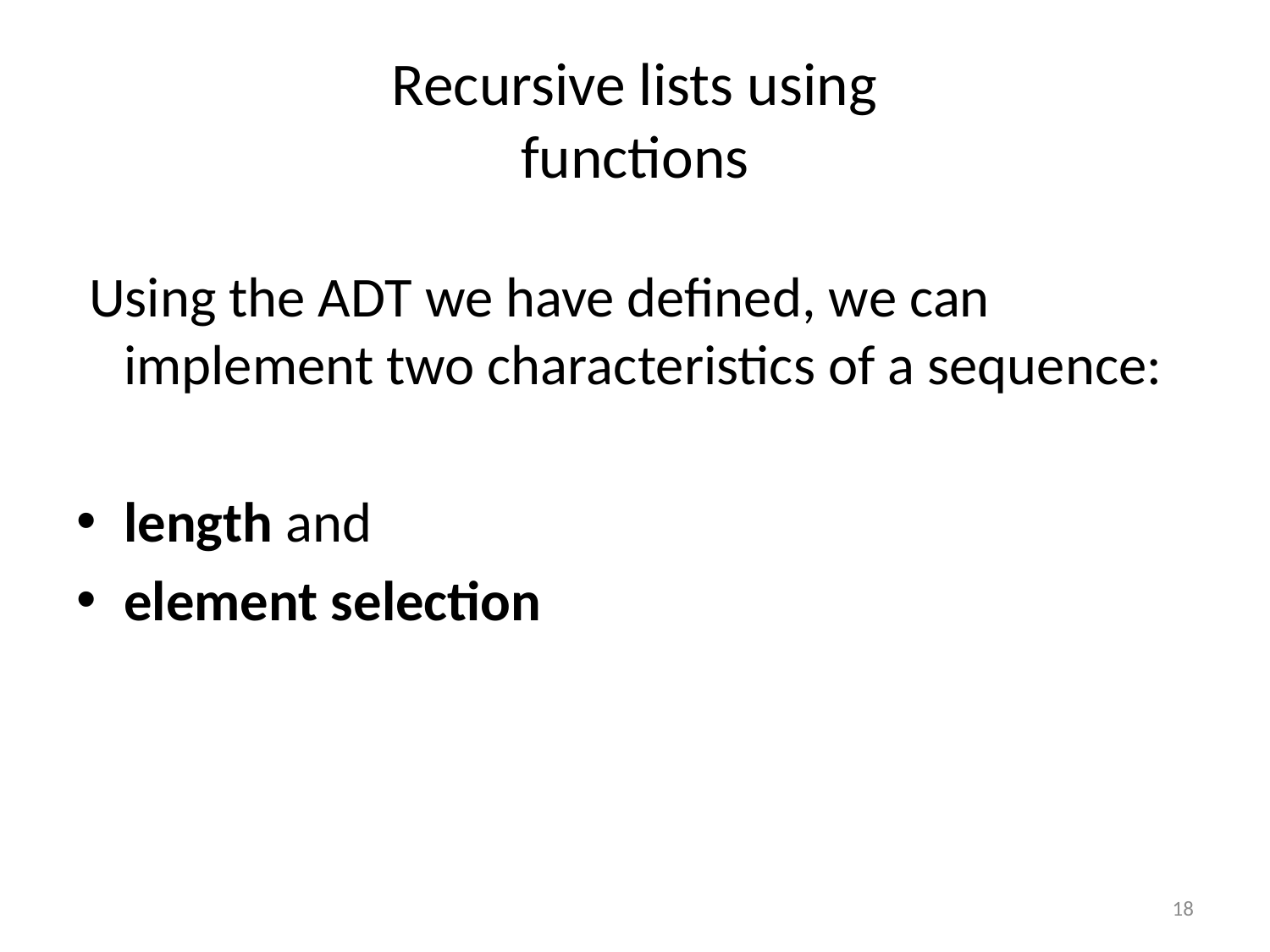

# Recursive lists using functions
 Using the ADT we have defined, we can implement two characteristics of a sequence:

length and
element selection
18